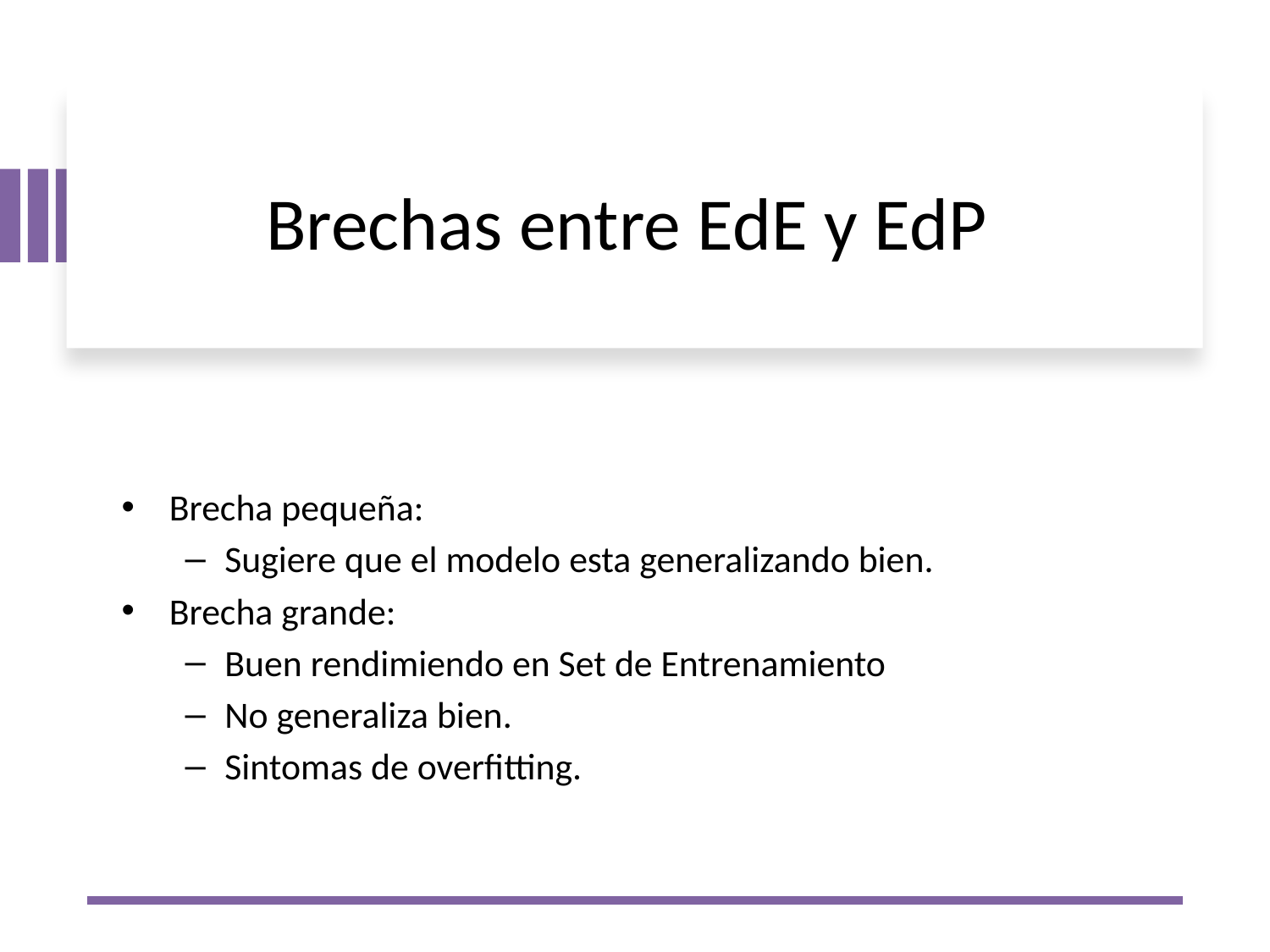

# Brechas entre EdE y EdP

Brecha pequeña:
Sugiere que el modelo esta generalizando bien.
Brecha grande:
Buen rendimiendo en Set de Entrenamiento
No generaliza bien.
Sintomas de overfitting.